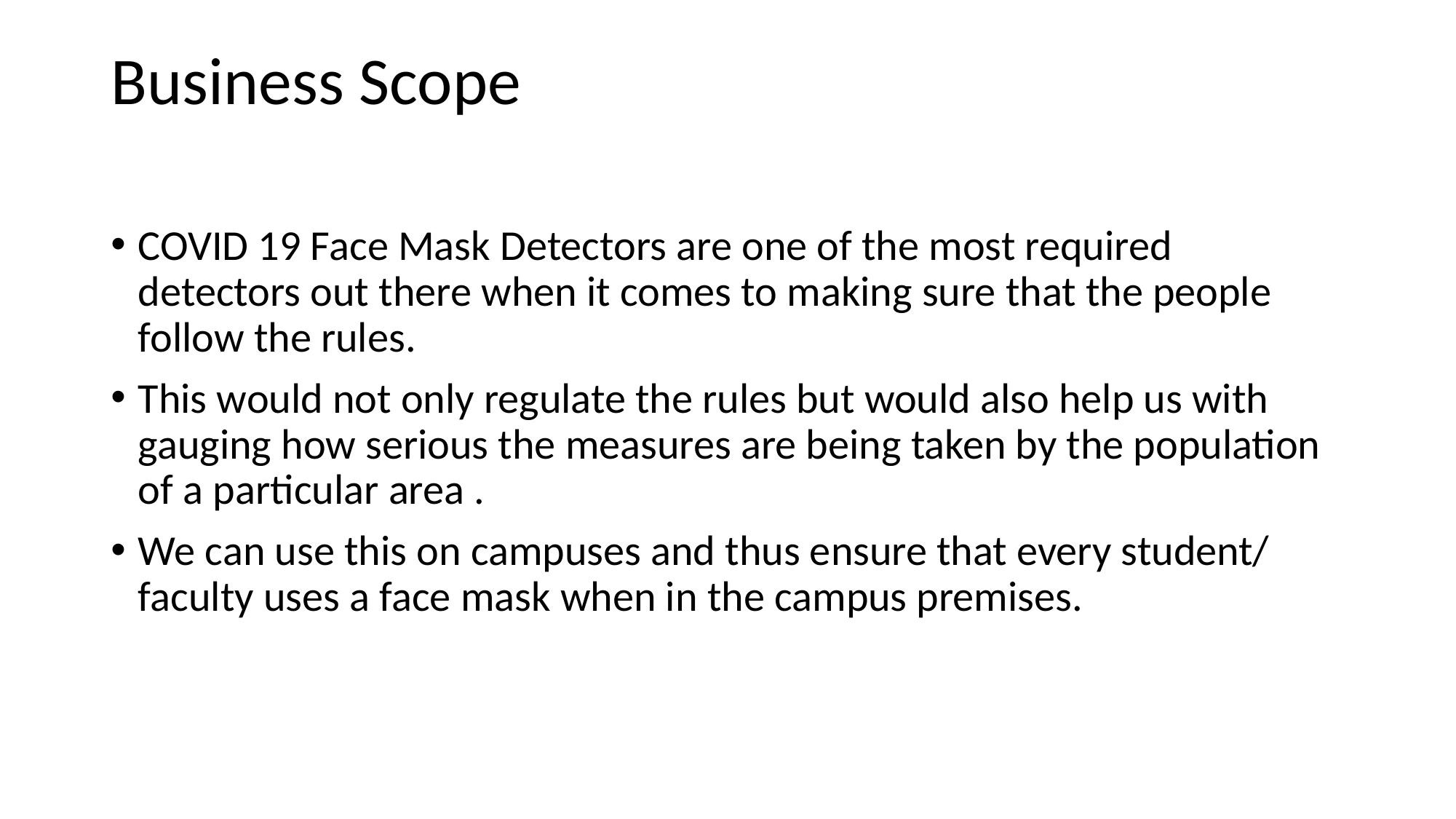

# Business Scope
COVID 19 Face Mask Detectors are one of the most required detectors out there when it comes to making sure that the people follow the rules.
This would not only regulate the rules but would also help us with gauging how serious the measures are being taken by the population of a particular area .
We can use this on campuses and thus ensure that every student/ faculty uses a face mask when in the campus premises.